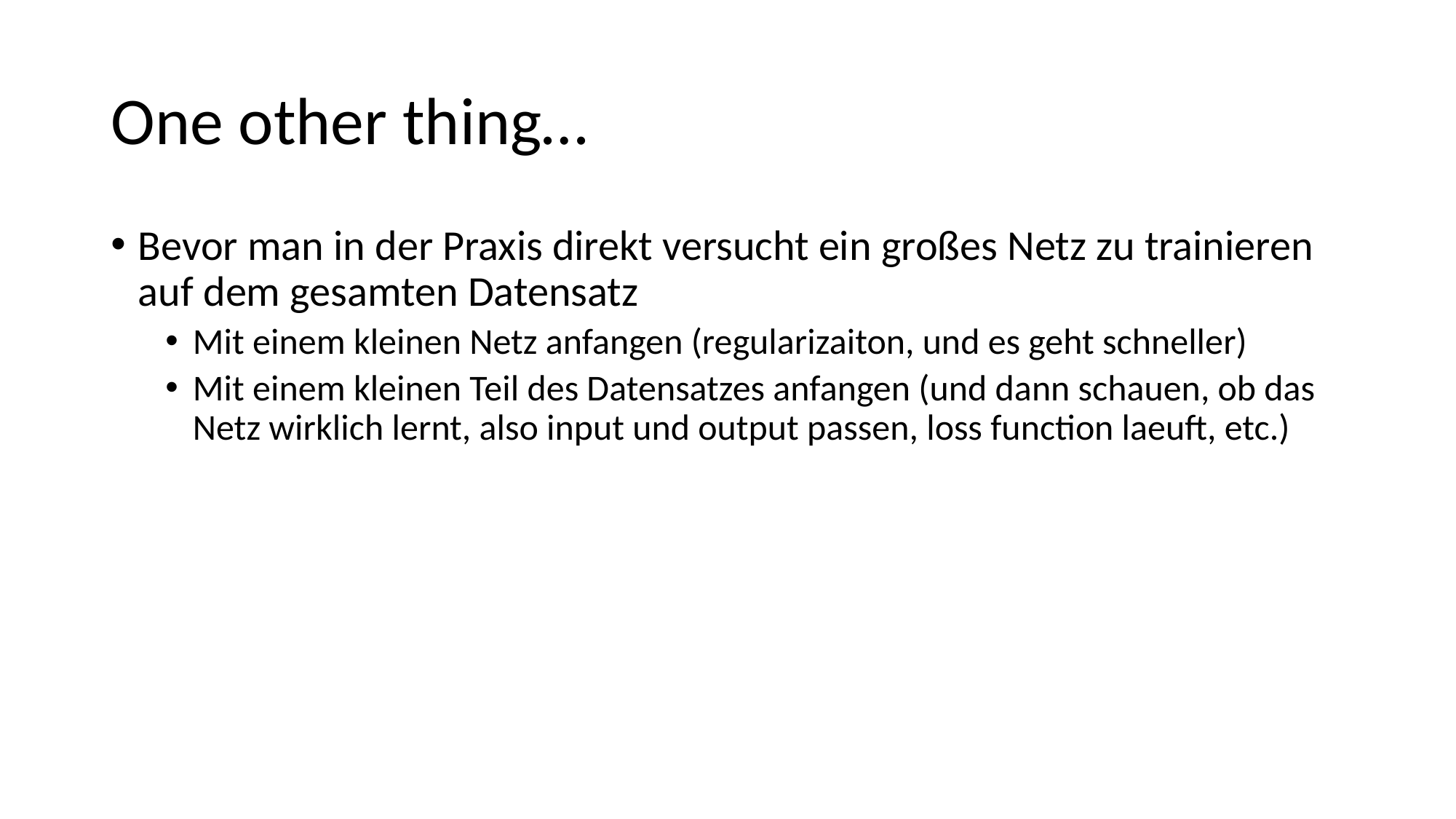

# One other thing…
Bevor man in der Praxis direkt versucht ein großes Netz zu trainieren auf dem gesamten Datensatz
Mit einem kleinen Netz anfangen (regularizaiton, und es geht schneller)
Mit einem kleinen Teil des Datensatzes anfangen (und dann schauen, ob das Netz wirklich lernt, also input und output passen, loss function laeuft, etc.)